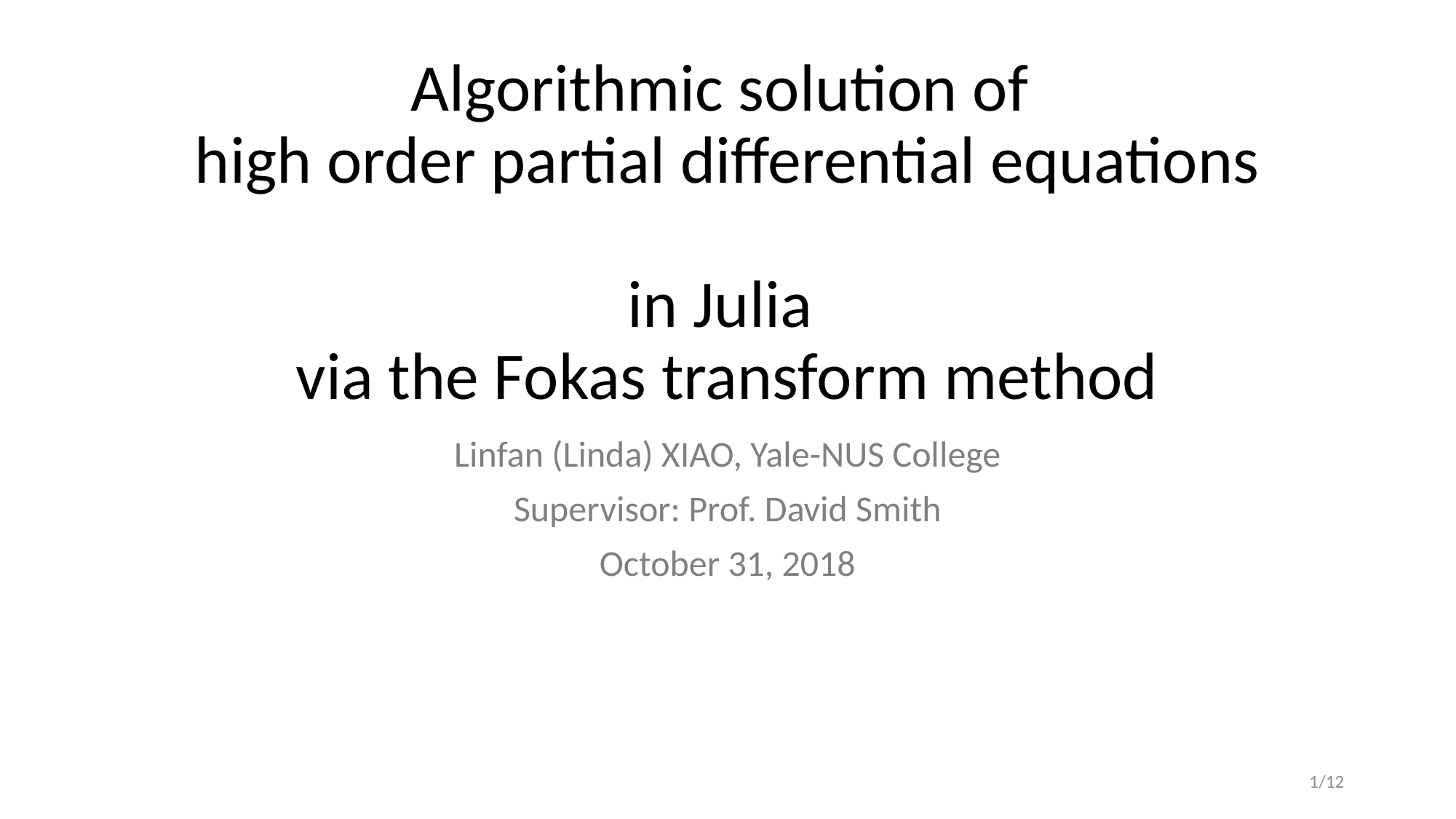

# Algorithmic solution of high order partial differential equations in Julia via the Fokas transform method
Linfan (Linda) XIAO, Yale-NUS College
Supervisor: Prof. David Smith
October 31, 2018
1/12